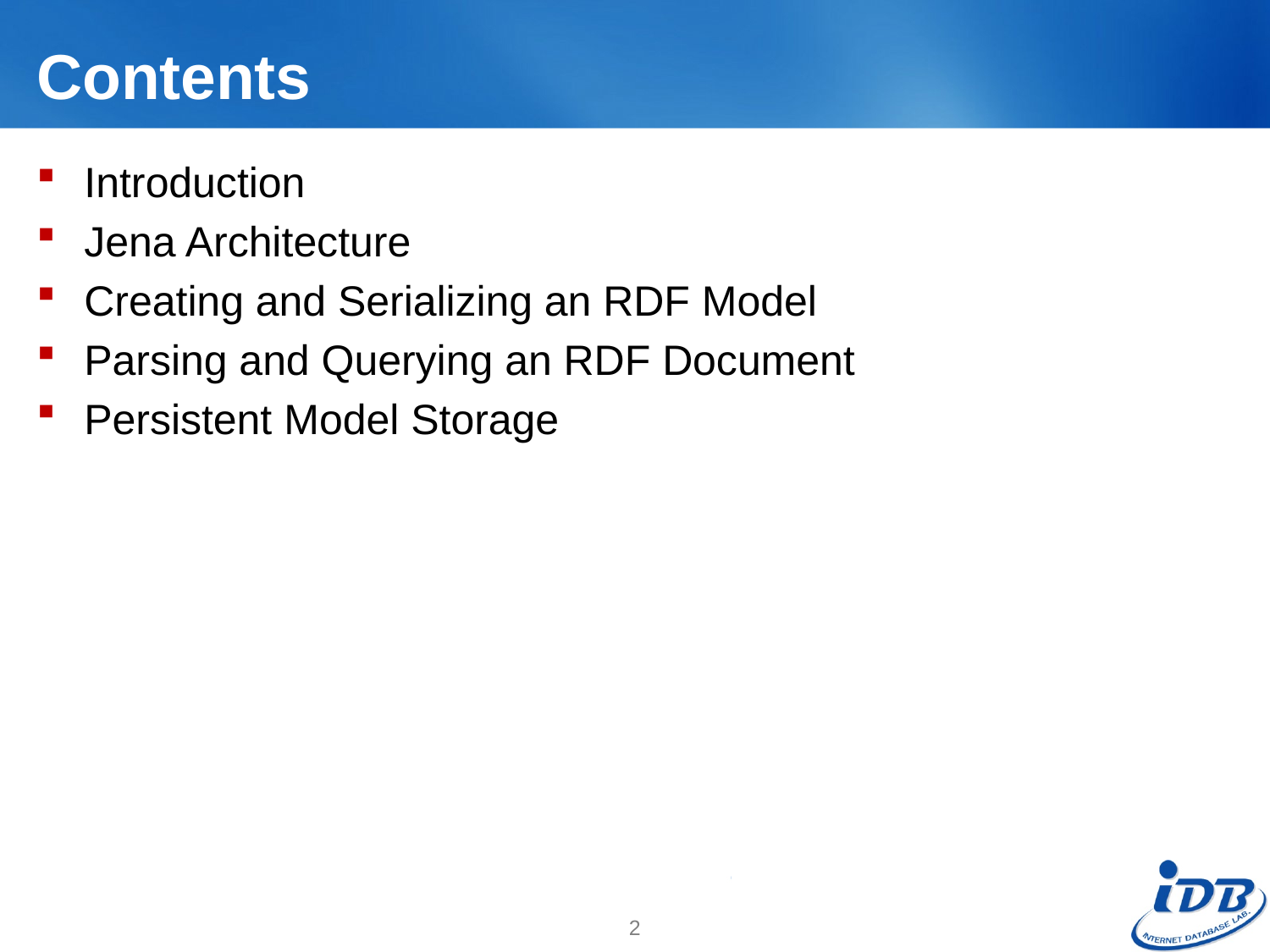

# Contents
Introduction
Jena Architecture
Creating and Serializing an RDF Model
Parsing and Querying an RDF Document
Persistent Model Storage
2